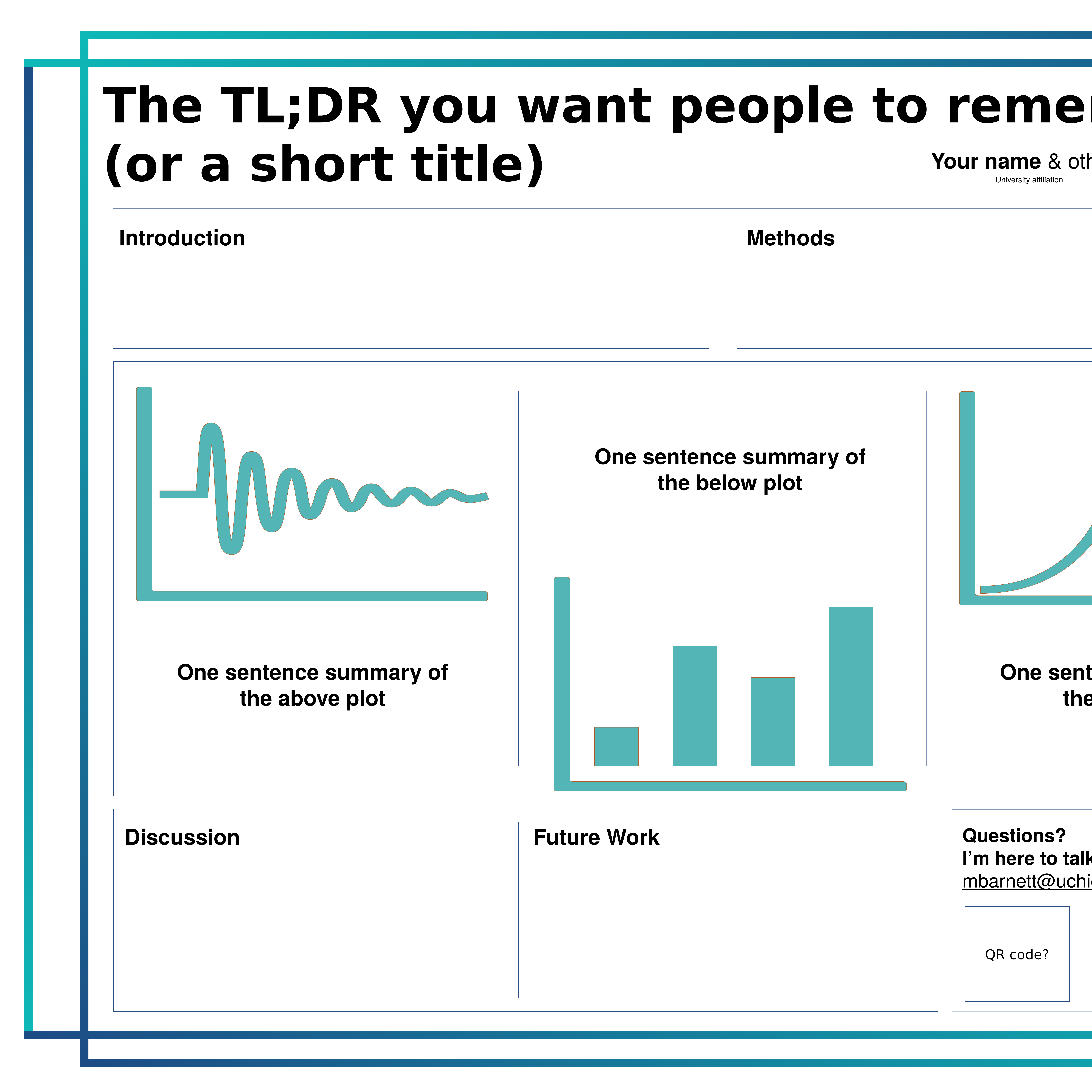

The TL;DR you want people to remember (or a short title)
University & other logos
Your name & others
University affiliation

Introduction
Methods

One sentence summary of the below plot

One sentence summary of the above plot
One sentence summary of the above plot

Discussion
Future Work
Questions?
I’m here to talk!
mbarnett@uchicago.edu
QR code?
Be sure to check out the
paper here!